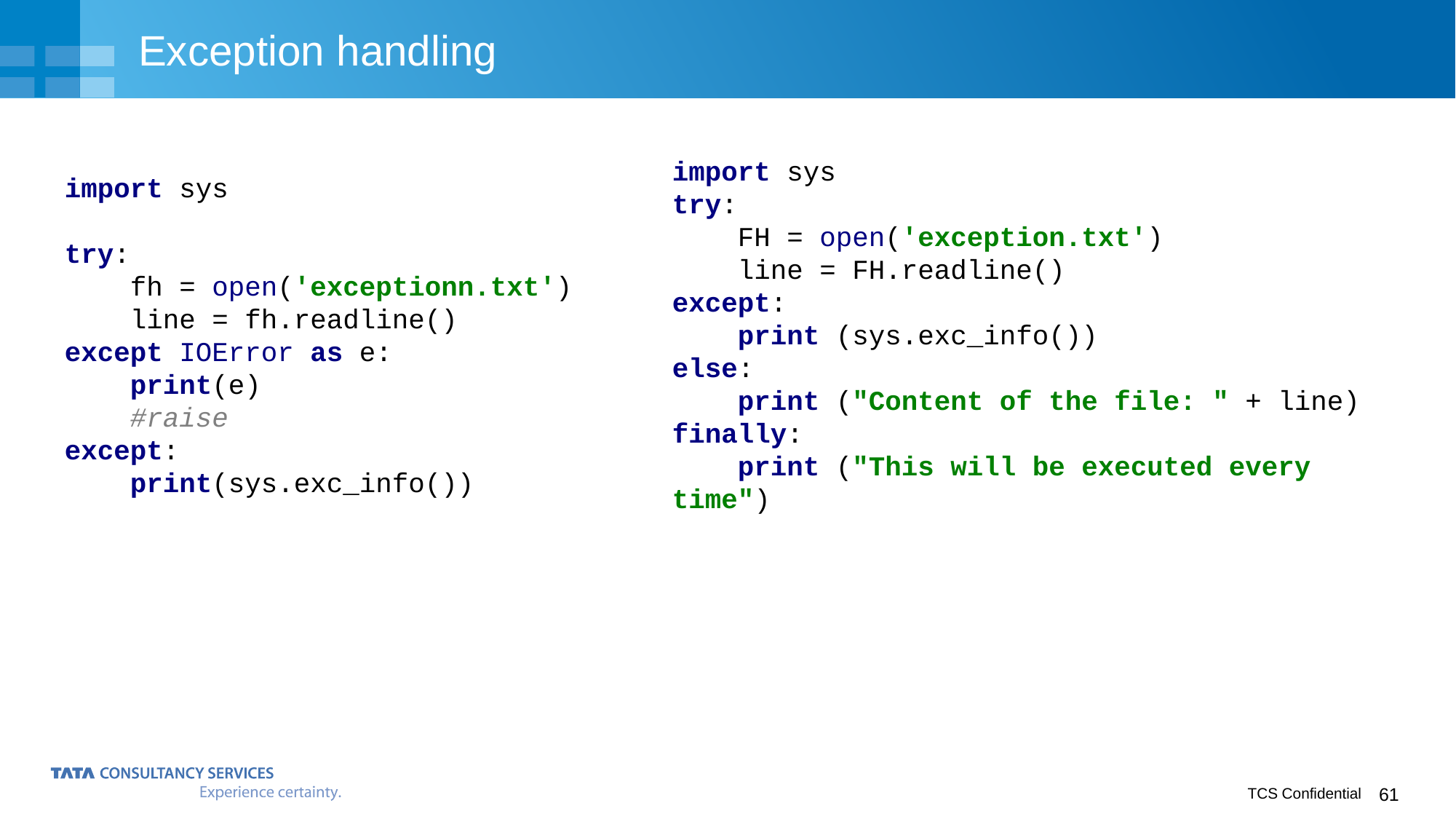

# Exception handling
import sys
try:
    fh = open('exceptionn.txt')
    line = fh.readline()
except IOError as e:
    print(e)
    #raise
except:
    print(sys.exc_info())
import sys
try:
    FH = open('exception.txt')
    line = FH.readline()
except:
    print (sys.exc_info())
else:
    print ("Content of the file: " + line)
finally:
    print ("This will be executed every time")